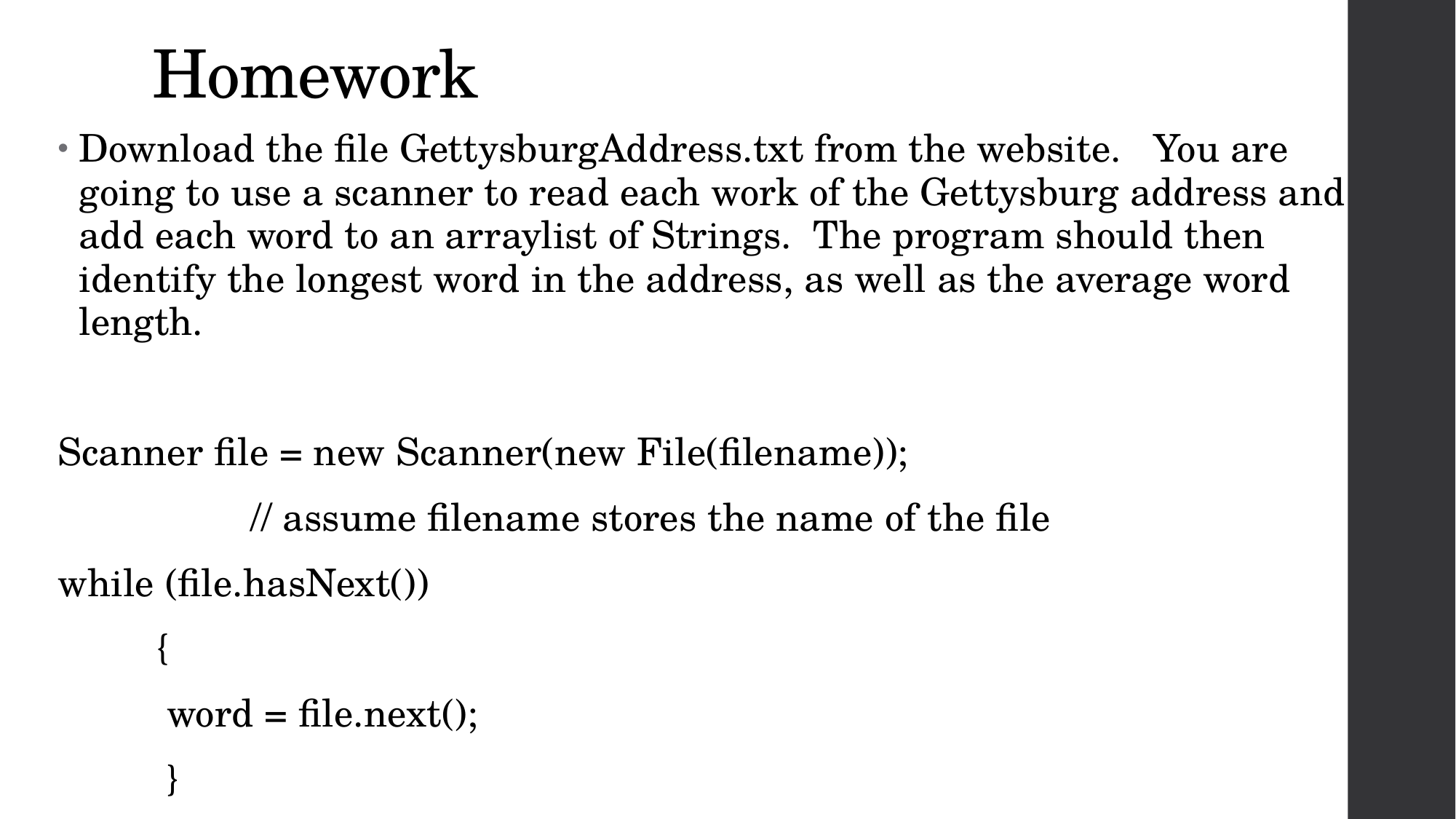

# Homework
Download the file GettysburgAddress.txt from the website.   You are going to use a scanner to read each work of the Gettysburg address and add each word to an arraylist of Strings.  The program should then identify the longest word in the address, as well as the average word length.

Scanner file = new Scanner(new File(filename));
                  // assume filename stores the name of the file
while (file.hasNext())
	{
	 word = file.next();
	 }